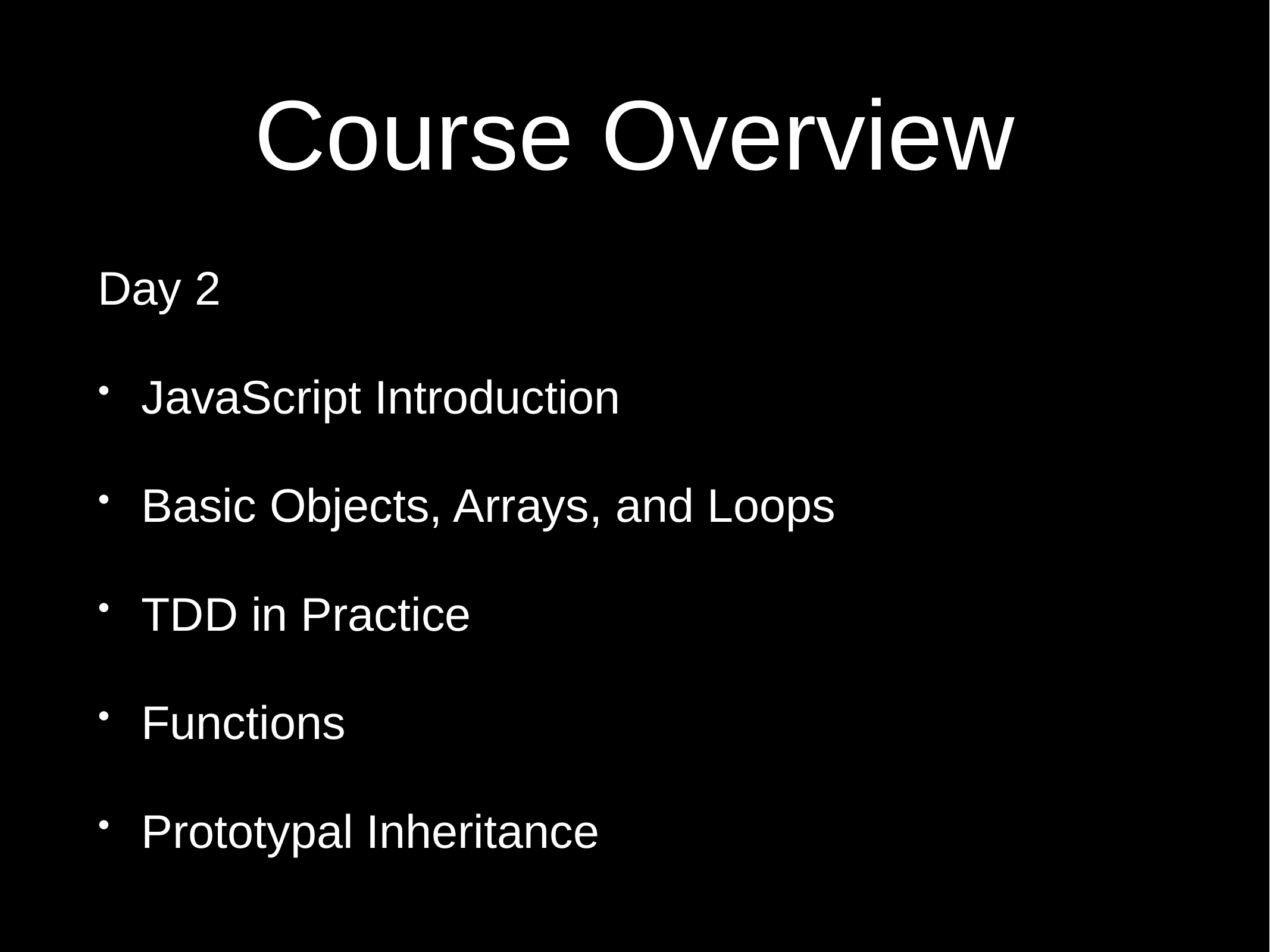

# Course Overview
Day 2
JavaScript Introduction
Basic Objects, Arrays, and Loops
TDD in Practice
Functions
Prototypal Inheritance